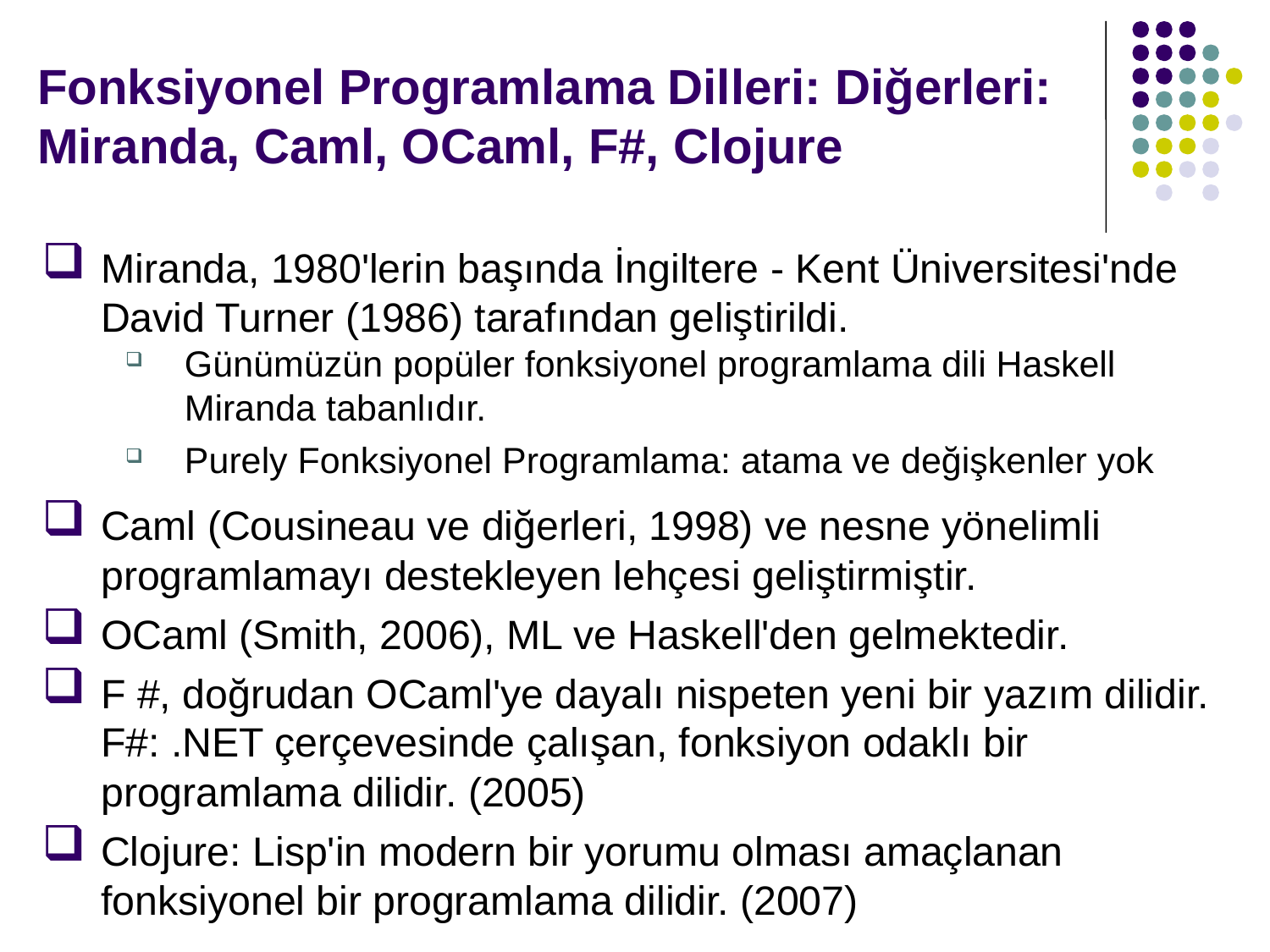

# Fonksiyonel Programlama Dilleri: Diğerleri: Miranda, Caml, OCaml, F#, Clojure
Miranda, 1980'lerin başında İngiltere - Kent Üniversitesi'nde David Turner (1986) tarafından geliştirildi.
Günümüzün popüler fonksiyonel programlama dili Haskell Miranda tabanlıdır.
Purely Fonksiyonel Programlama: atama ve değişkenler yok
Caml (Cousineau ve diğerleri, 1998) ve nesne yönelimli programlamayı destekleyen lehçesi geliştirmiştir.
OCaml (Smith, 2006), ML ve Haskell'den gelmektedir.
F #, doğrudan OCaml'ye dayalı nispeten yeni bir yazım dilidir. F#: .NET çerçevesinde çalışan, fonksiyon odaklı bir programlama dilidir. (2005)
Clojure: Lisp'in modern bir yorumu olması amaçlanan fonksiyonel bir programlama dilidir. (2007)